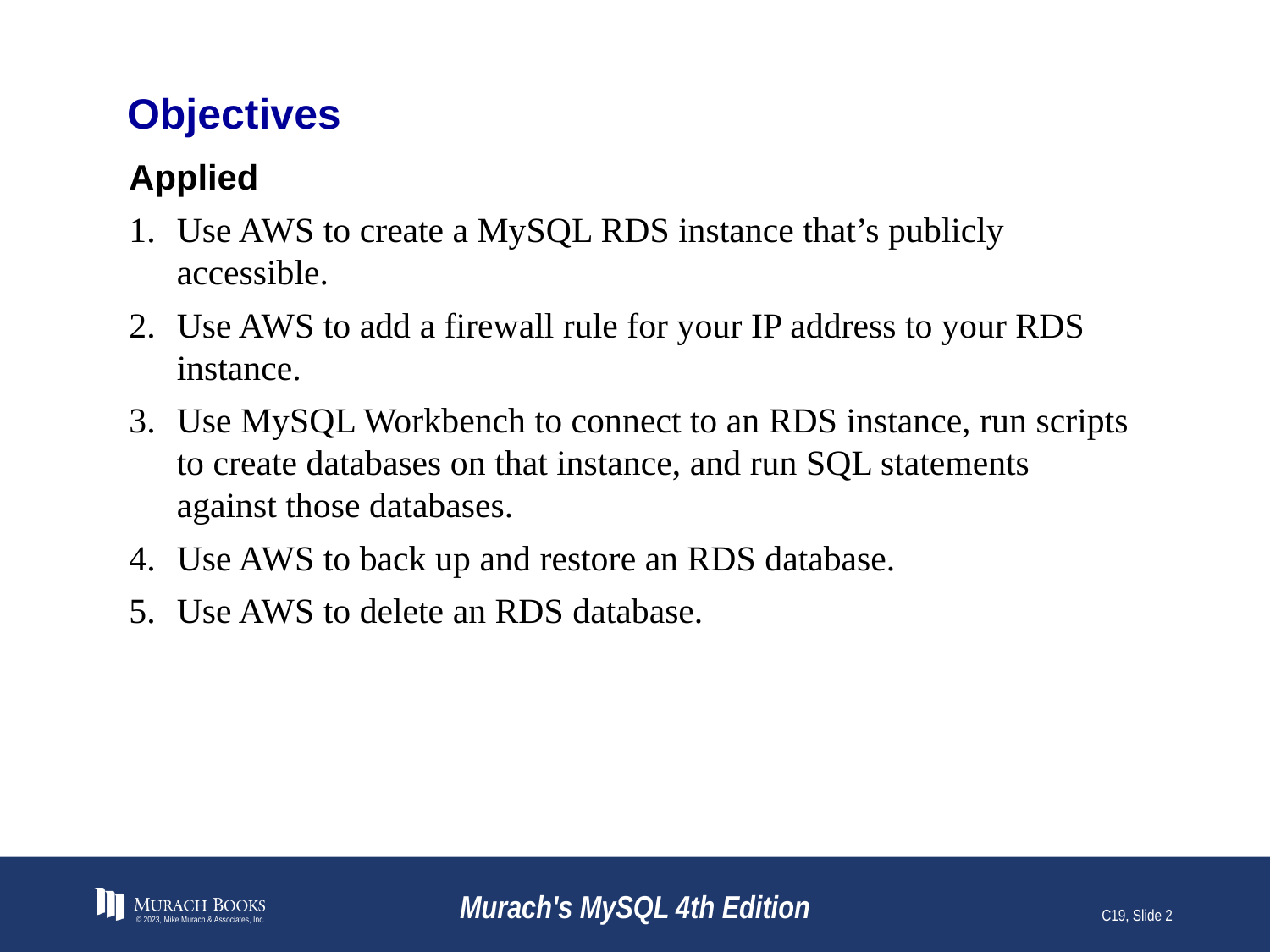

# Objectives
Applied
Use AWS to create a MySQL RDS instance that’s publicly accessible.
Use AWS to add a firewall rule for your IP address to your RDS instance.
Use MySQL Workbench to connect to an RDS instance, run scripts to create databases on that instance, and run SQL statements against those databases.
Use AWS to back up and restore an RDS database.
Use AWS to delete an RDS database.
© 2023, Mike Murach & Associates, Inc.
Murach's MySQL 4th Edition

C19, Slide 2